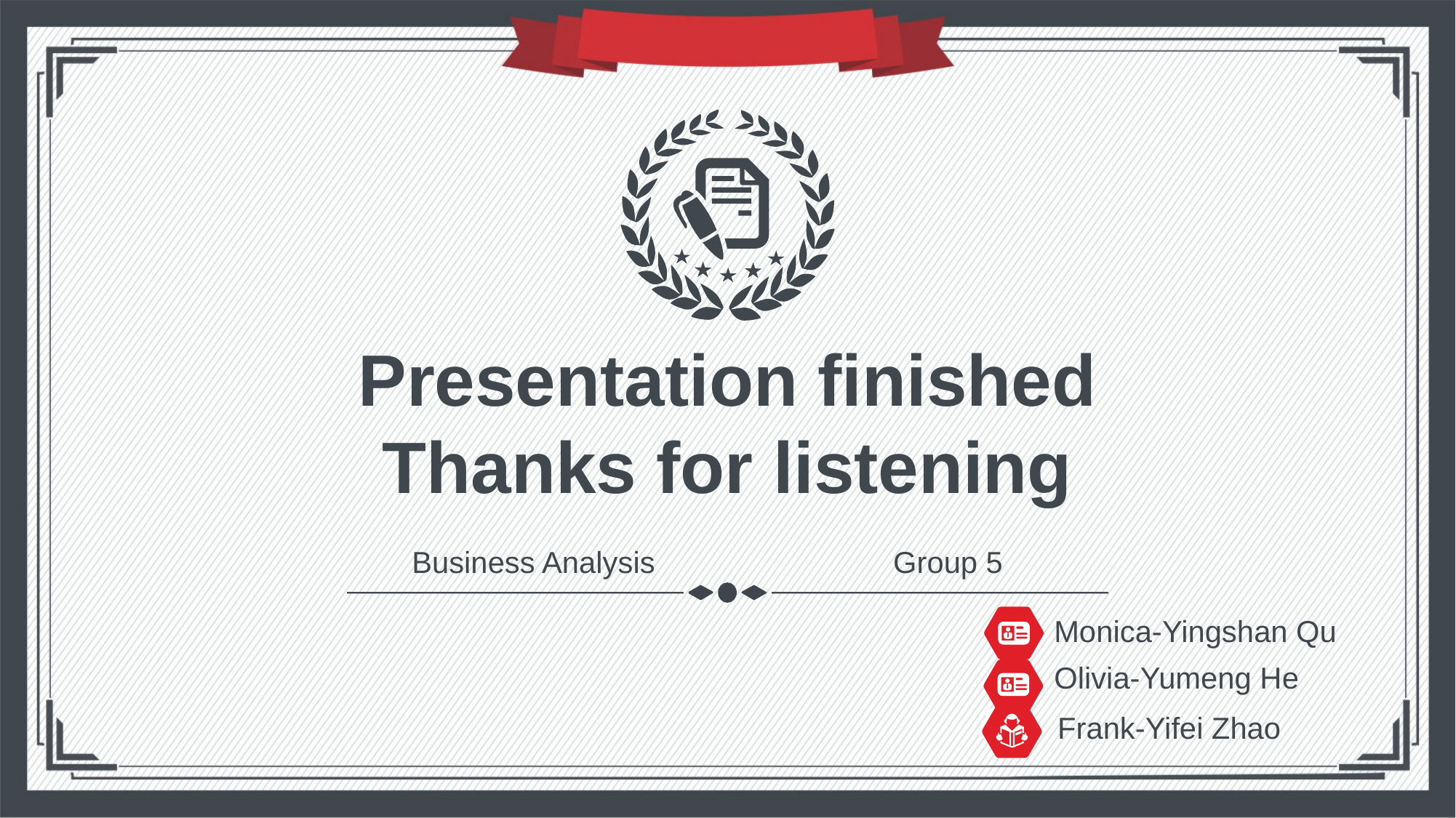

Presentation finished
Thanks for listening
Business Analysis
Group 5

Monica-Yingshan Qu

Olivia-Yumeng He

Frank-Yifei Zhao